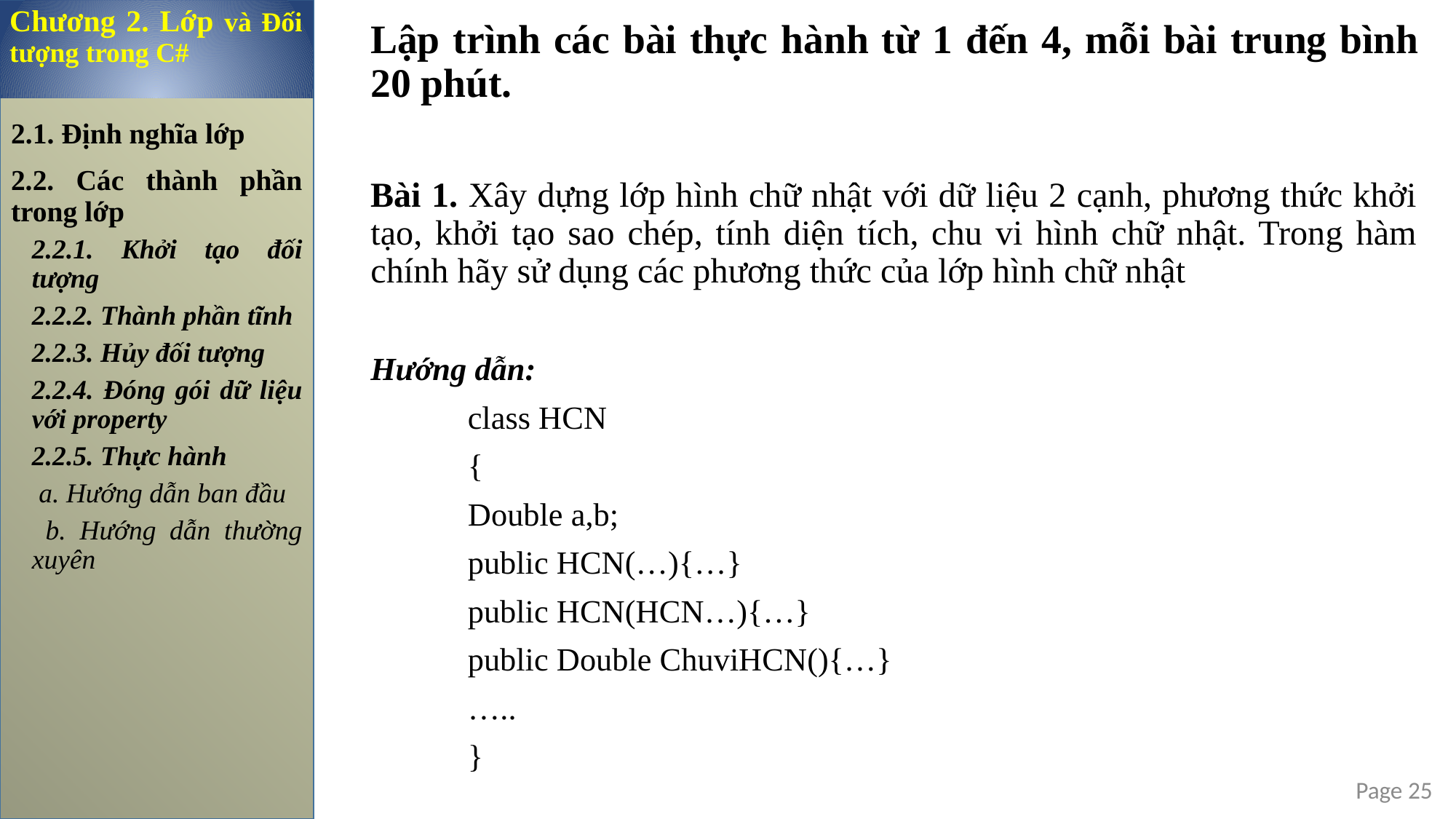

Chương 2. Lớp và Đối tượng trong C#
Lập trình các bài thực hành từ 1 đến 4, mỗi bài trung bình 20 phút.

Bài 1. Xây dựng lớp hình chữ nhật với dữ liệu 2 cạnh, phương thức khởi tạo, khởi tạo sao chép, tính diện tích, chu vi hình chữ nhật. Trong hàm chính hãy sử dụng các phương thức của lớp hình chữ nhật

Hướng dẫn:
	class HCN
	{
		Double a,b;
		public HCN(…){…}
		public HCN(HCN…){…}
		public Double ChuviHCN(){…}
		…..
	}
2.1. Định nghĩa lớp
2.2. Các thành phần trong lớp
2.2.1. Khởi tạo đối tượng
2.2.2. Thành phần tĩnh
2.2.3. Hủy đối tượng
2.2.4. Đóng gói dữ liệu với property
2.2.5. Thực hành
 a. Hướng dẫn ban đầu
 b. Hướng dẫn thường xuyên
Page 25